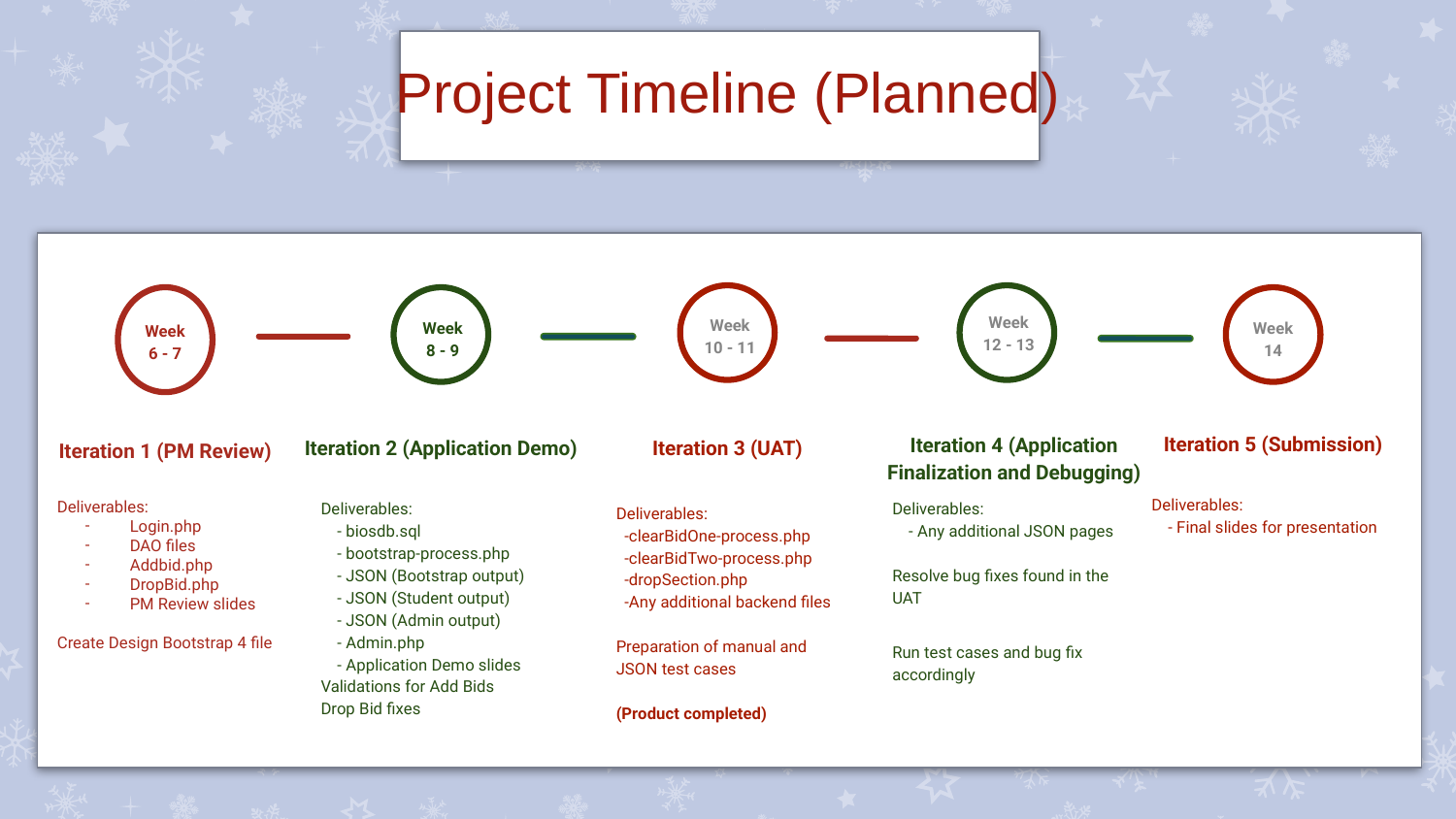

Project Timeline (Planned)

Week 10 - 11
Iteration 3 (UAT)
Deliverables:
  -clearBidOne-process.php
  -clearBidTwo-process.php
  -dropSection.php
  -Any additional backend files
Preparation of manual and JSON test cases
(Product completed)

Week 12 - 13
Iteration 4 (Application Finalization and Debugging)
Deliverables:
    - Any additional JSON pages
Resolve bug fixes found in the UAT
Run test cases and bug fix accordingly

Week 6 - 7
Iteration 1 (PM Review)
Deliverables:
Login.php
DAO files
Addbid.php
DropBid.php
PM Review slides
Create Design Bootstrap 4 file

Week 8 - 9
Iteration 2 (Application Demo)
Deliverables:
    - biosdb.sql
    - bootstrap-process.php
    - JSON (Bootstrap output)
    - JSON (Student output)
    - JSON (Admin output)
    - Admin.php
    - Application Demo slides
Validations for Add Bids
Drop Bid fixes

Week 14
Iteration 5 (Submission)
Deliverables:
    - Final slides for presentation